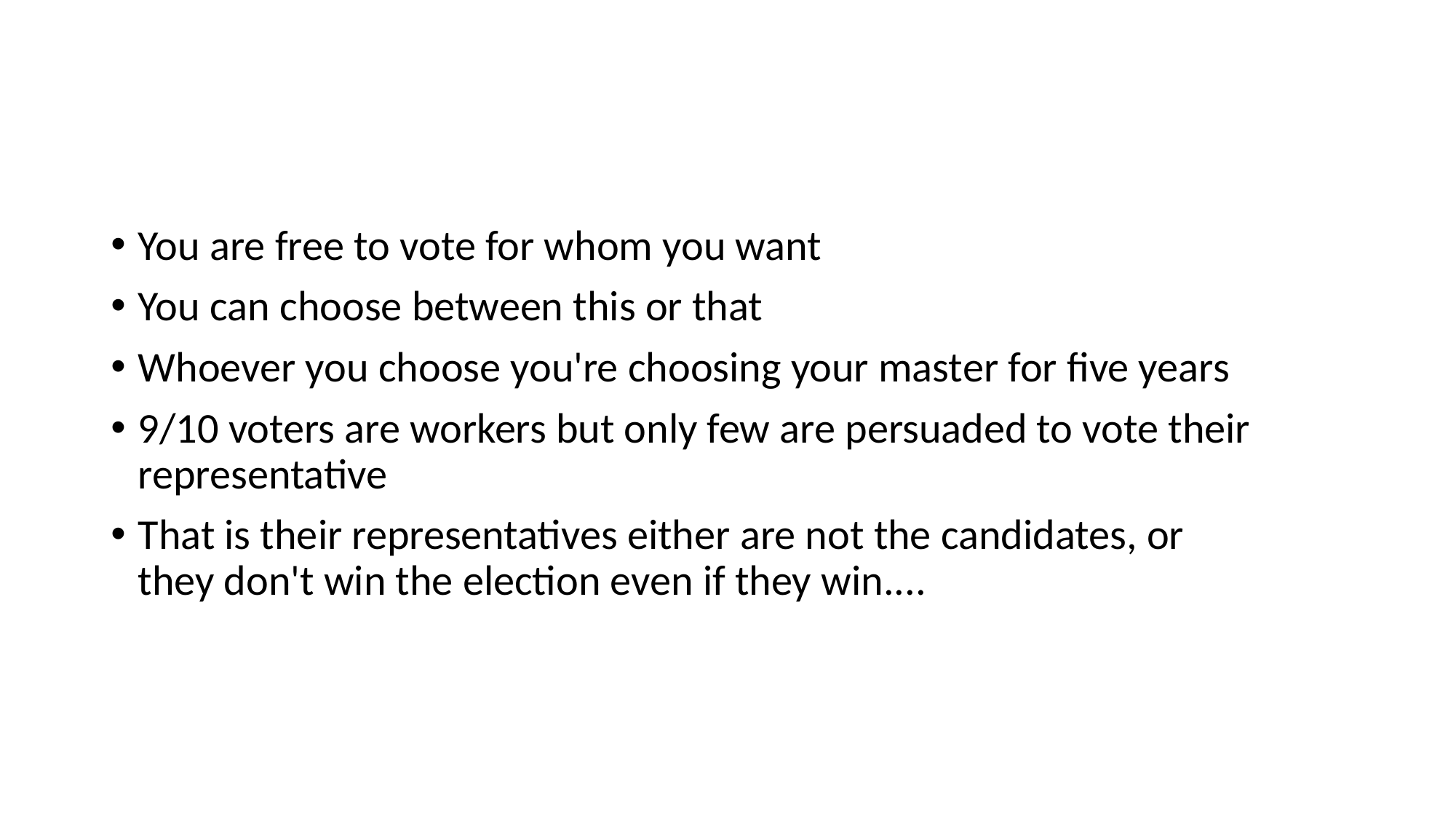

#
You are free to vote for whom you want
You can choose between this or that
Whoever you choose you're choosing your master for five years
9/10 voters are workers but only few are persuaded to vote their representative
That is their representatives either are not the candidates, or they don't win the election even if they win....